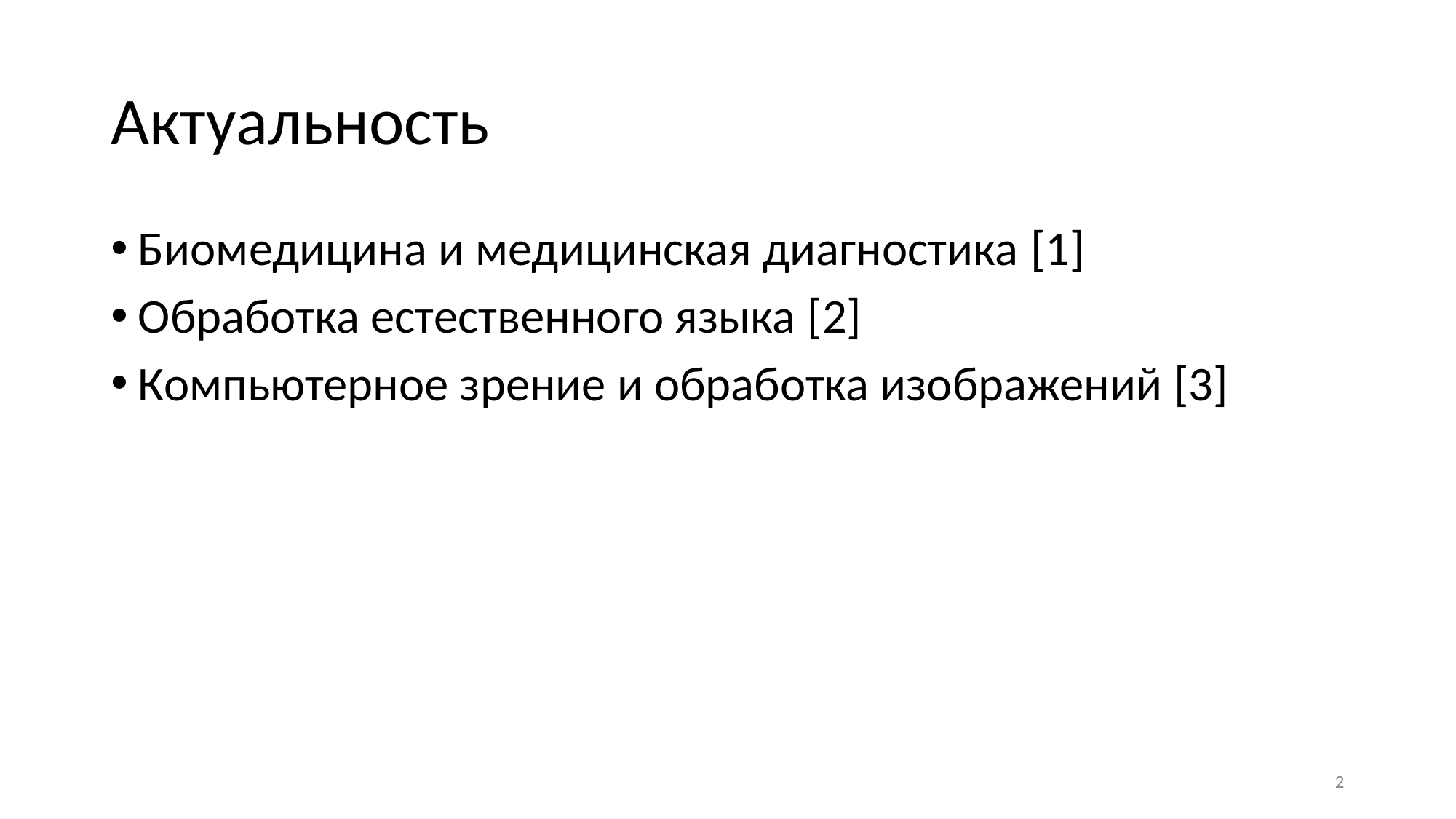

# Актуальность
Биомедицина и медицинская диагностика [1]
Обработка естественного языка [2]
Компьютерное зрение и обработка изображений [3]

2